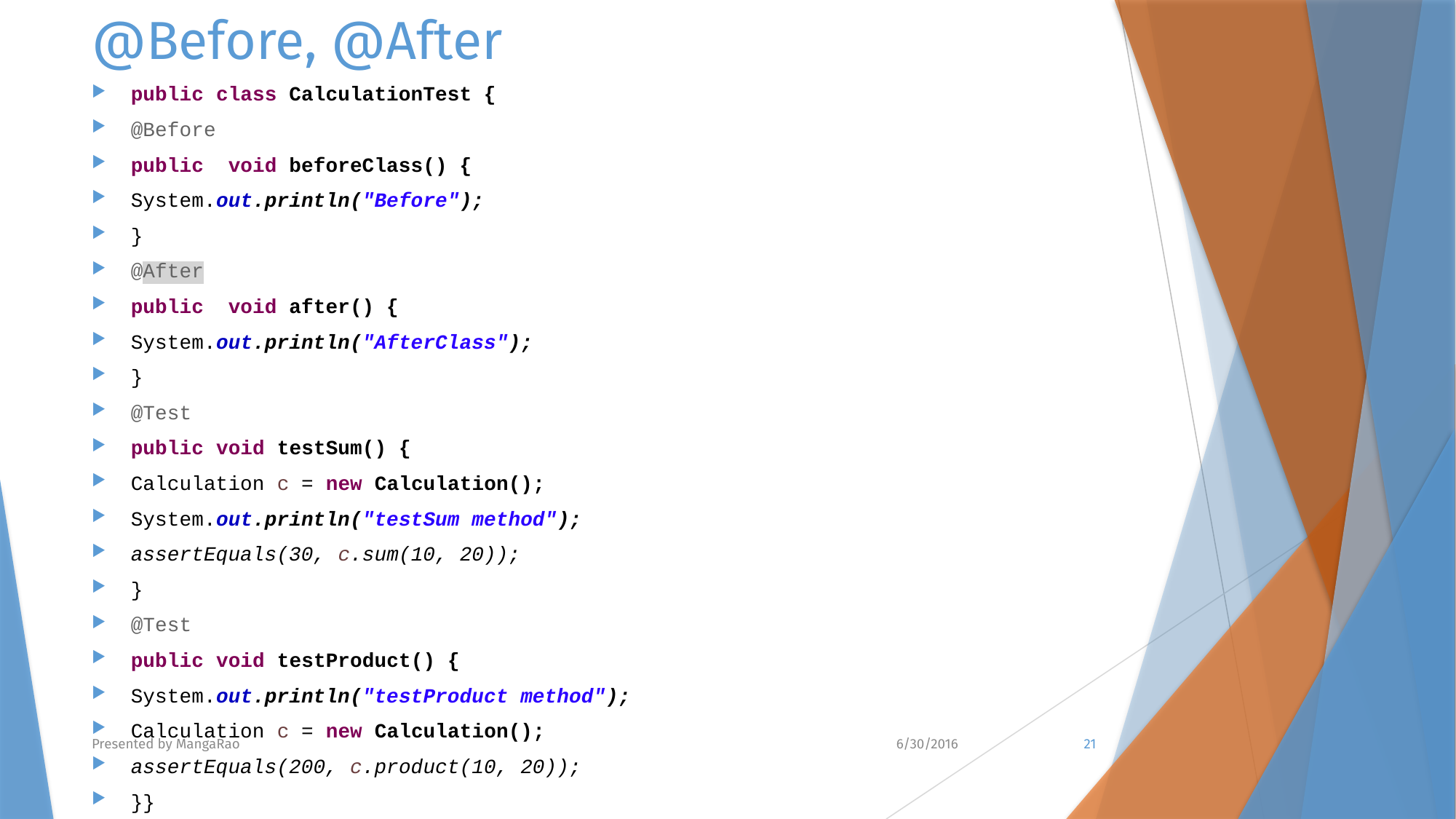

# @Before, @After
public class CalculationTest {
@Before
public  void beforeClass() {
System.out.println("Before");
}
@After
public  void after() {
System.out.println("AfterClass");
}
@Test
public void testSum() {
Calculation c = new Calculation();
System.out.println("testSum method");
assertEquals(30, c.sum(10, 20));
}
@Test
public void testProduct() {
System.out.println("testProduct method");
Calculation c = new Calculation();
assertEquals(200, c.product(10, 20));
}}

Presented by MangaRao
6/30/2016
21